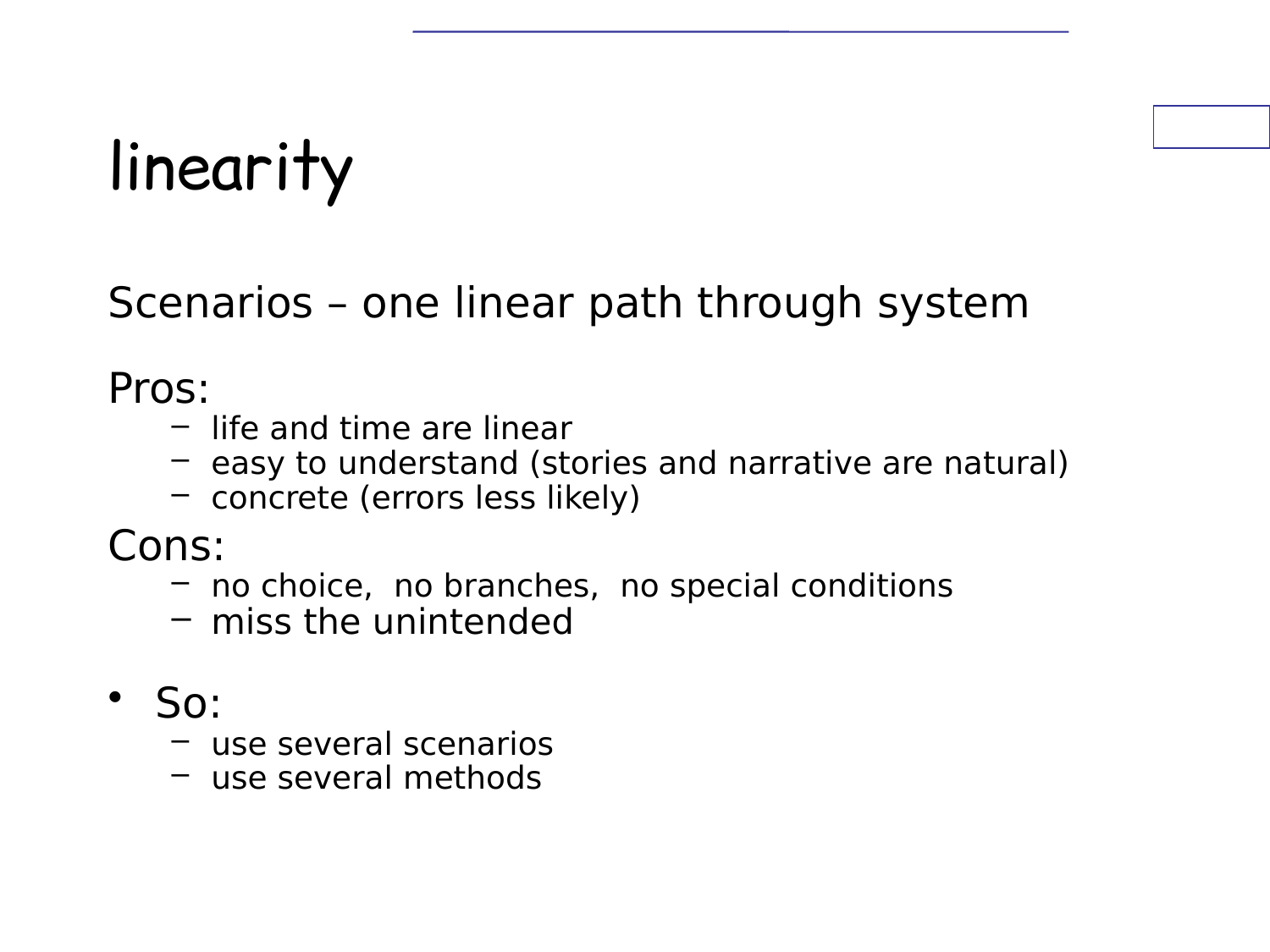

# linearity
Scenarios – one linear path through system

Pros:
life and time are linear
easy to understand (stories and narrative are natural)
concrete (errors less likely)
Cons:
no choice,  no branches,  no special conditions
miss the unintended

So:
use several scenarios
use several methods